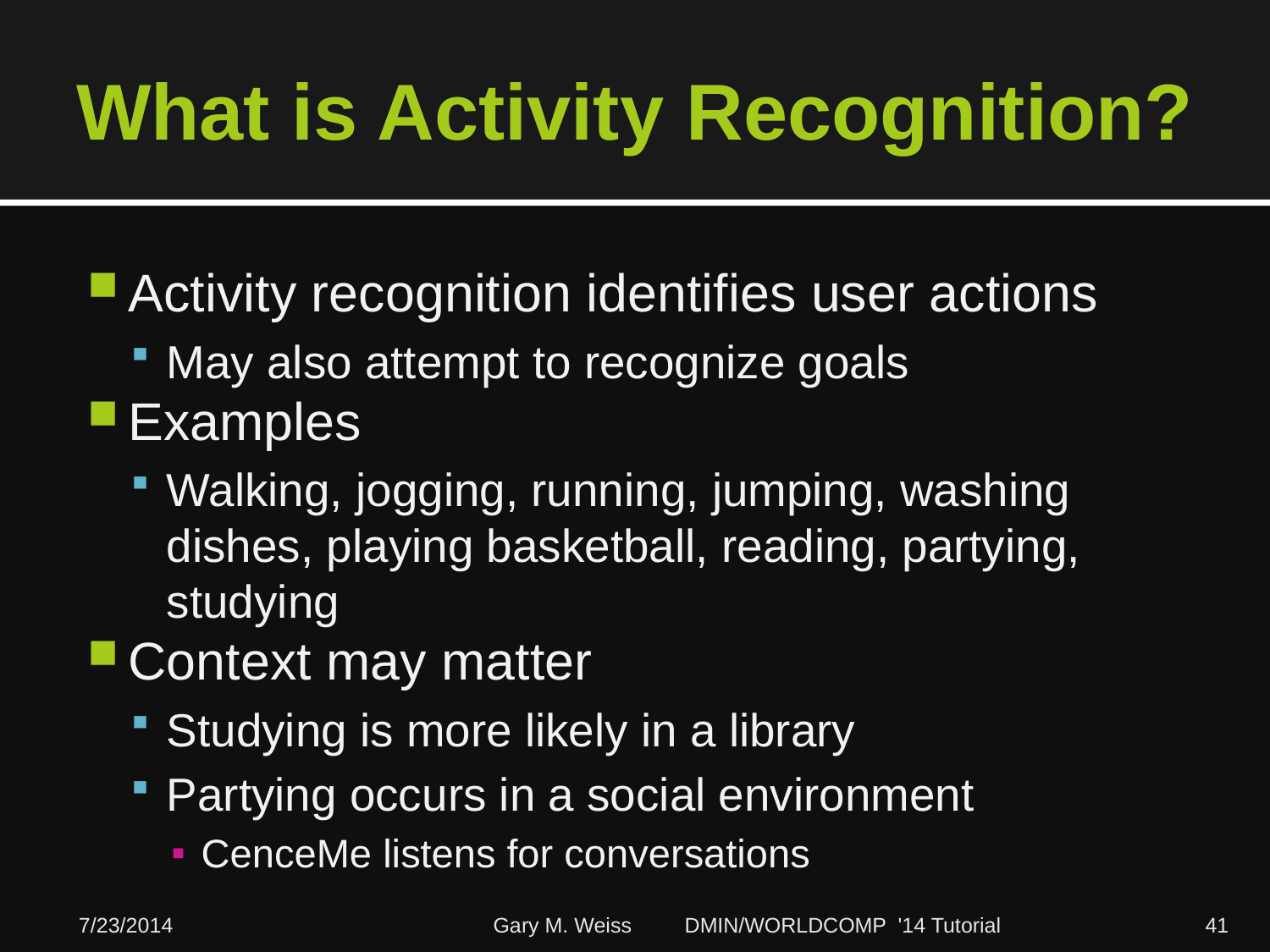

# What is Activity Recognition?
Activity recognition identifies user actions
May also attempt to recognize goals
Examples
Walking, jogging, running, jumping, washing dishes, playing basketball, reading, partying, studying
Context may matter
Studying is more likely in a library
Partying occurs in a social environment
CenceMe listens for conversations
7/23/2014
Gary M. Weiss         DMIN/WORLDCOMP  '14 Tutorial
41